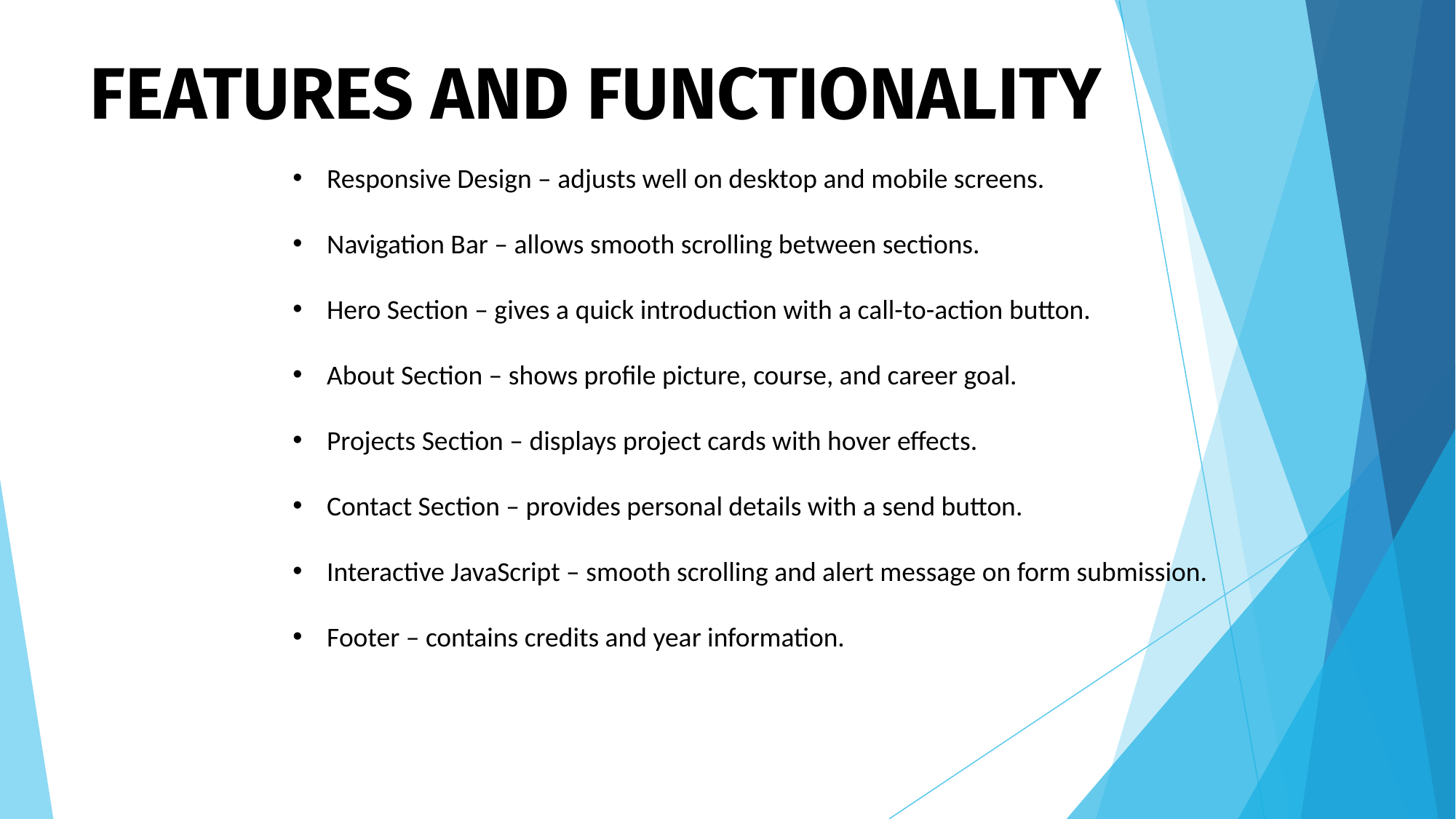

# FEATURES AND FUNCTIONALITY
Responsive Design – adjusts well on desktop and mobile screens.

Navigation Bar – allows smooth scrolling between sections.

Hero Section – gives a quick introduction with a call-to-action button.

About Section – shows profile picture, course, and career goal.

Projects Section – displays project cards with hover effects.

Contact Section – provides personal details with a send button.

Interactive JavaScript – smooth scrolling and alert message on form submission.

Footer – contains credits and year information.